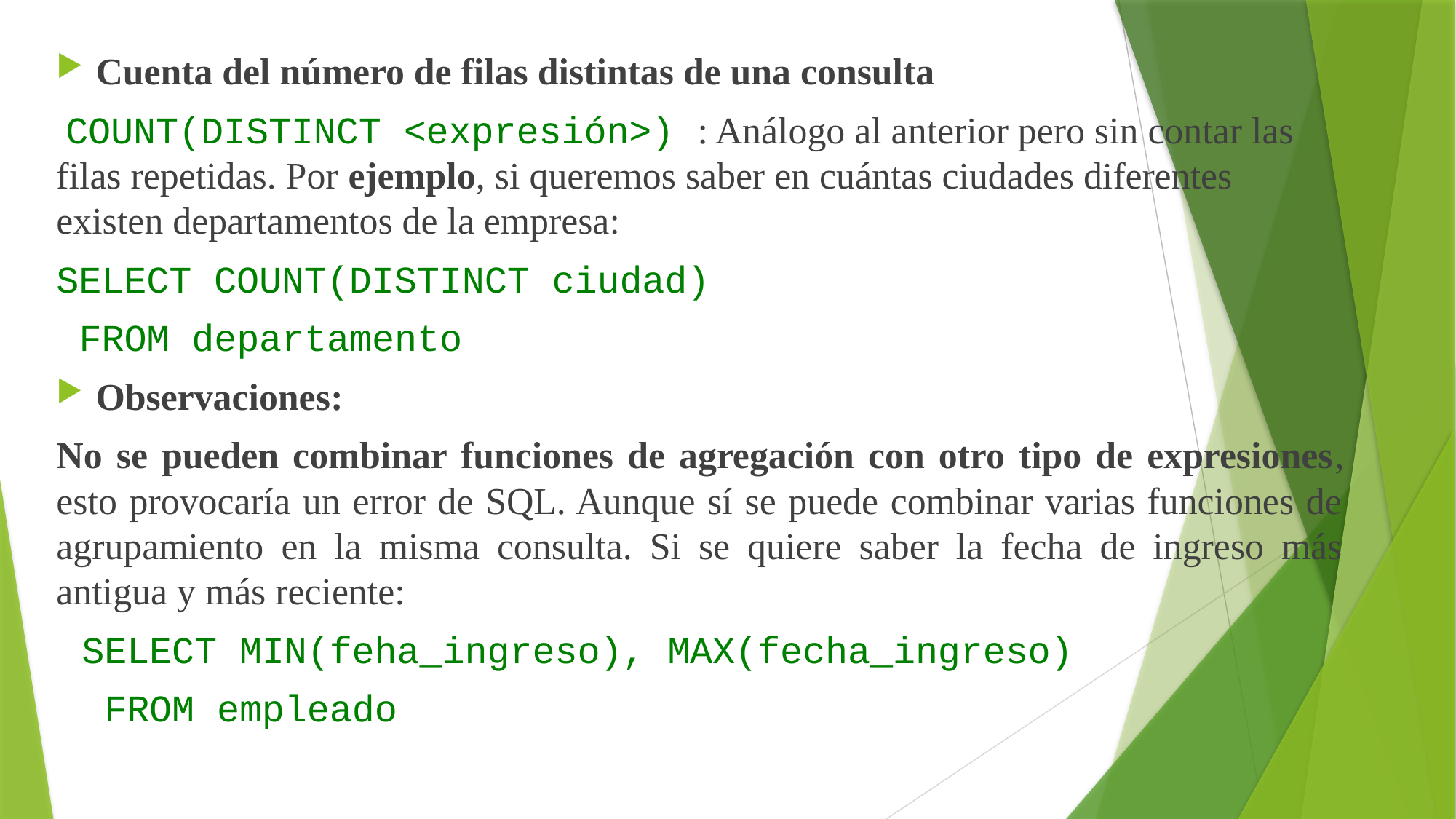

Cuenta del número de filas distintas de una consulta
 COUNT(DISTINCT <expresión>) : Análogo al anterior pero sin contar las filas repetidas. Por ejemplo, si queremos saber en cuántas ciudades diferentes existen departamentos de la empresa:
SELECT COUNT(DISTINCT ciudad)
 FROM departamento
Observaciones:
No se pueden combinar funciones de agregación con otro tipo de expresiones, esto provocaría un error de SQL. Aunque sí se puede combinar varias funciones de agrupamiento en la misma consulta. Si se quiere saber la fecha de ingreso más antigua y más reciente:
SELECT MIN(feha_ingreso), MAX(fecha_ingreso)
 FROM empleado